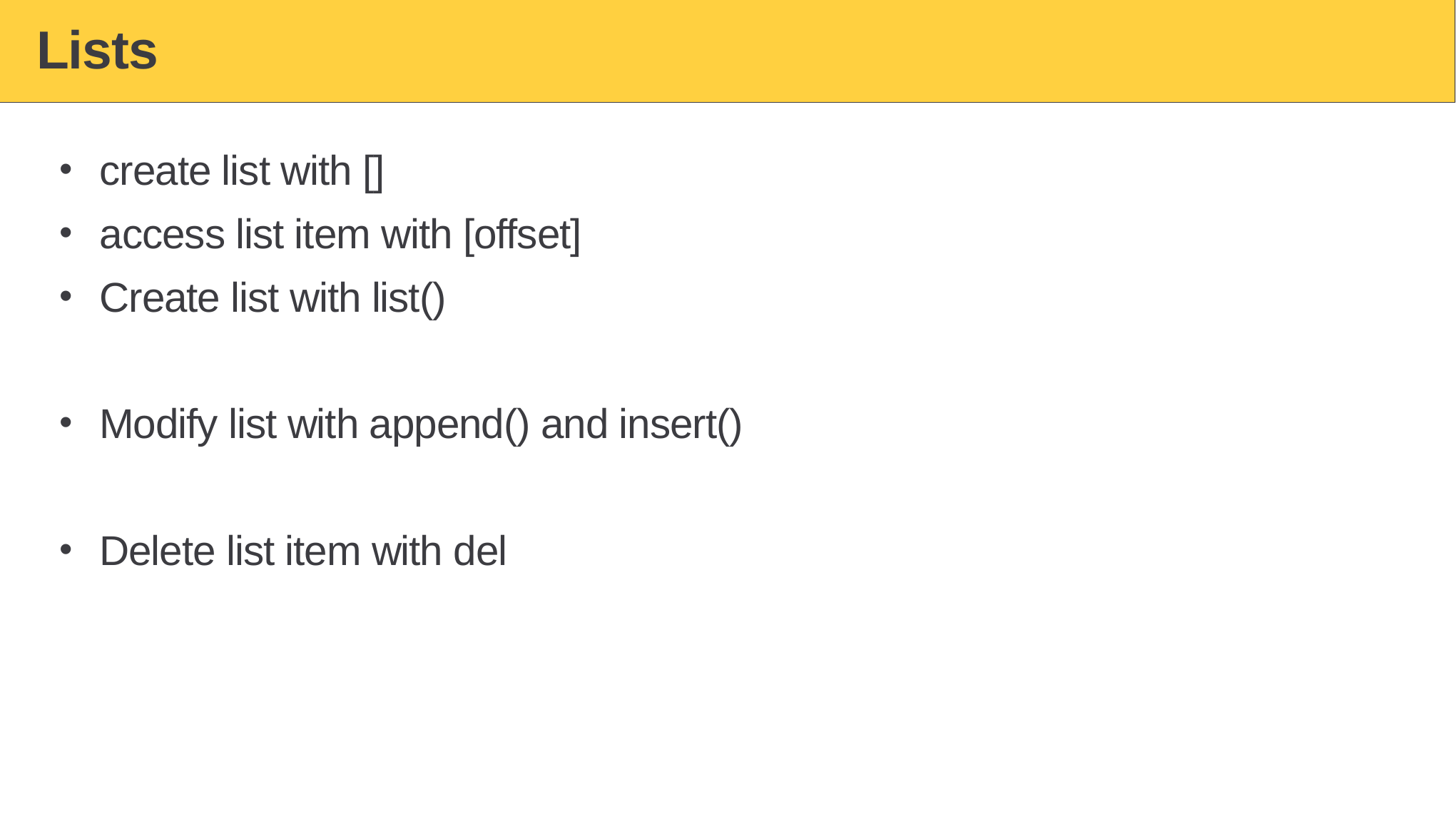

# Lists
create list with []
access list item with [offset]
Create list with list()

Modify list with append() and insert()

Delete list item with del